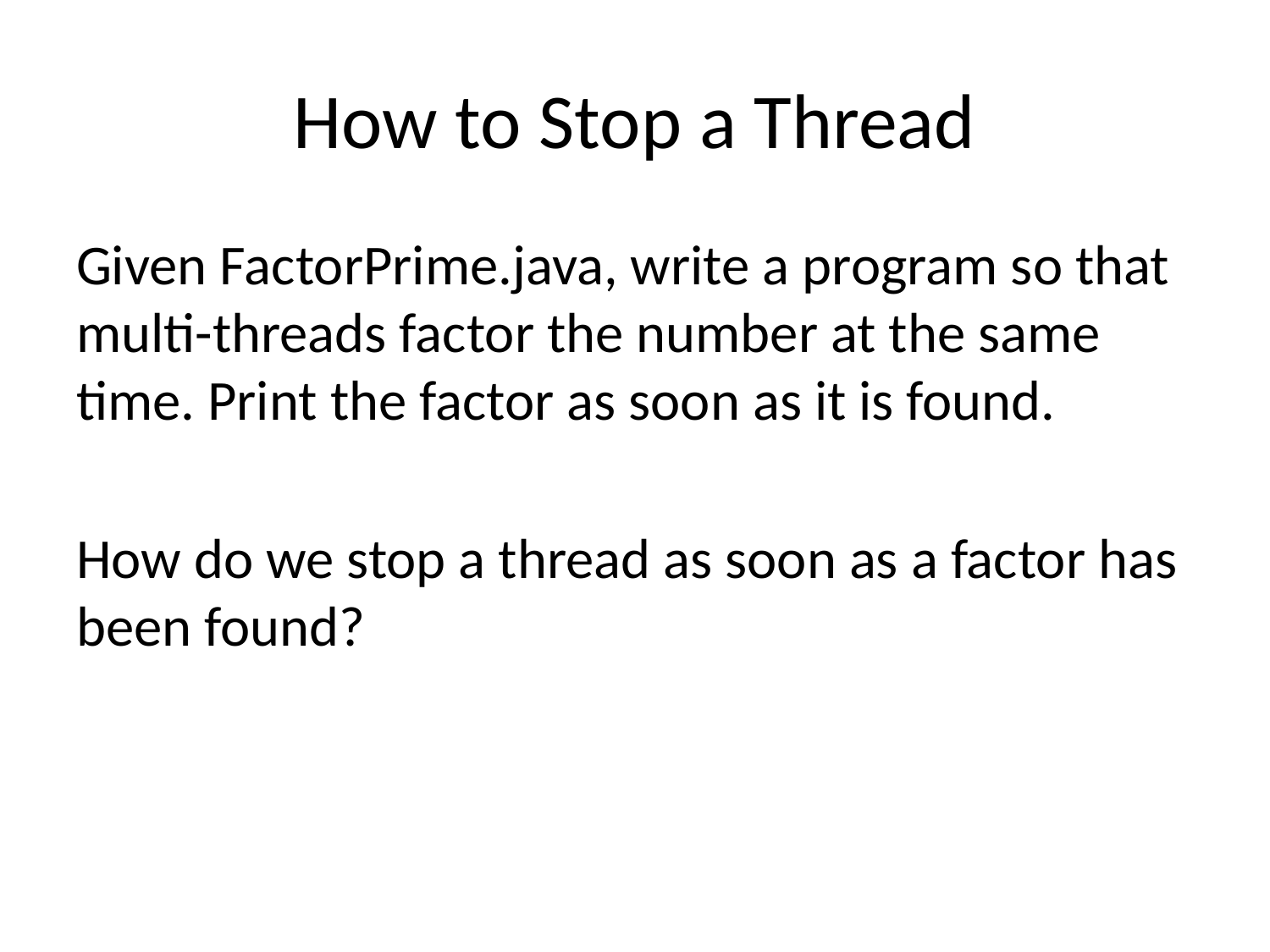

# How to Stop a Thread
Given FactorPrime.java, write a program so that multi-threads factor the number at the same time. Print the factor as soon as it is found.

How do we stop a thread as soon as a factor has been found?